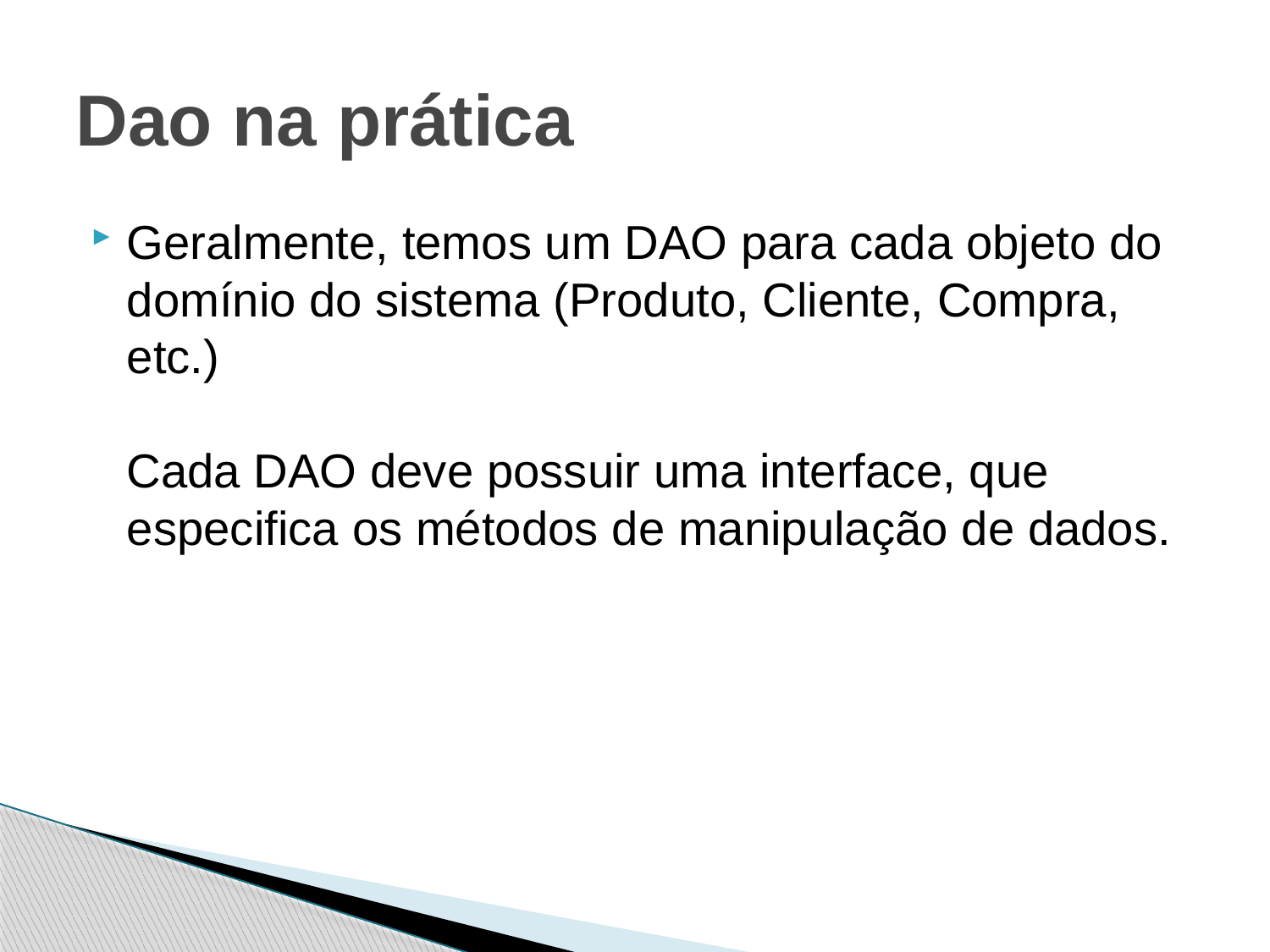

# Dao na prática
Geralmente, temos um DAO para cada objeto do domínio do sistema (Produto, Cliente, Compra, etc.)
Cada DAO deve possuir uma interface, que especifica os métodos de manipulação de dados.